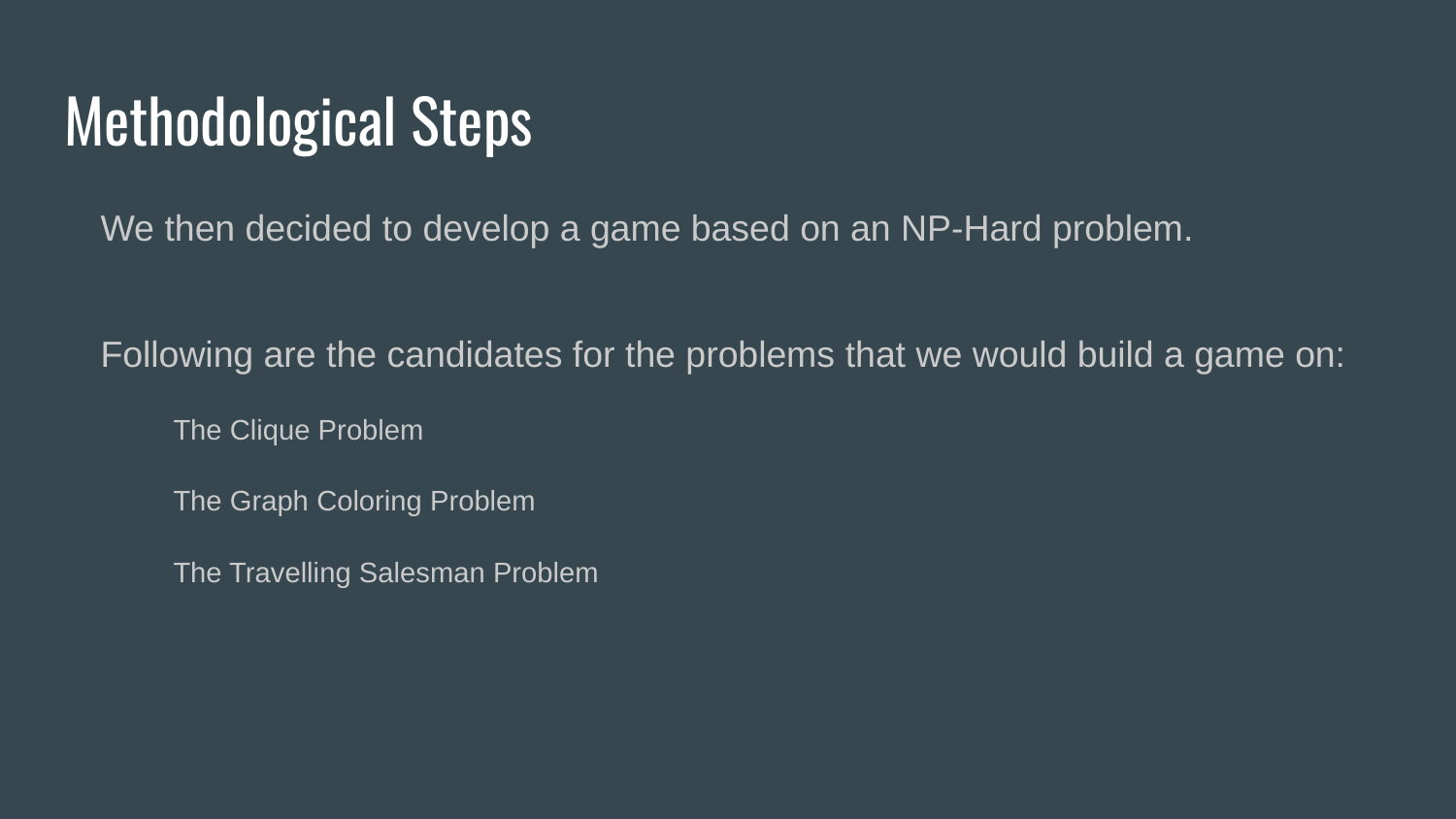

# Methodological Steps

We then decided to develop a game based on an NP-Hard problem.
Following are the candidates for the problems that we would build a game on:
The Clique Problem
The Graph Coloring Problem
The Travelling Salesman Problem